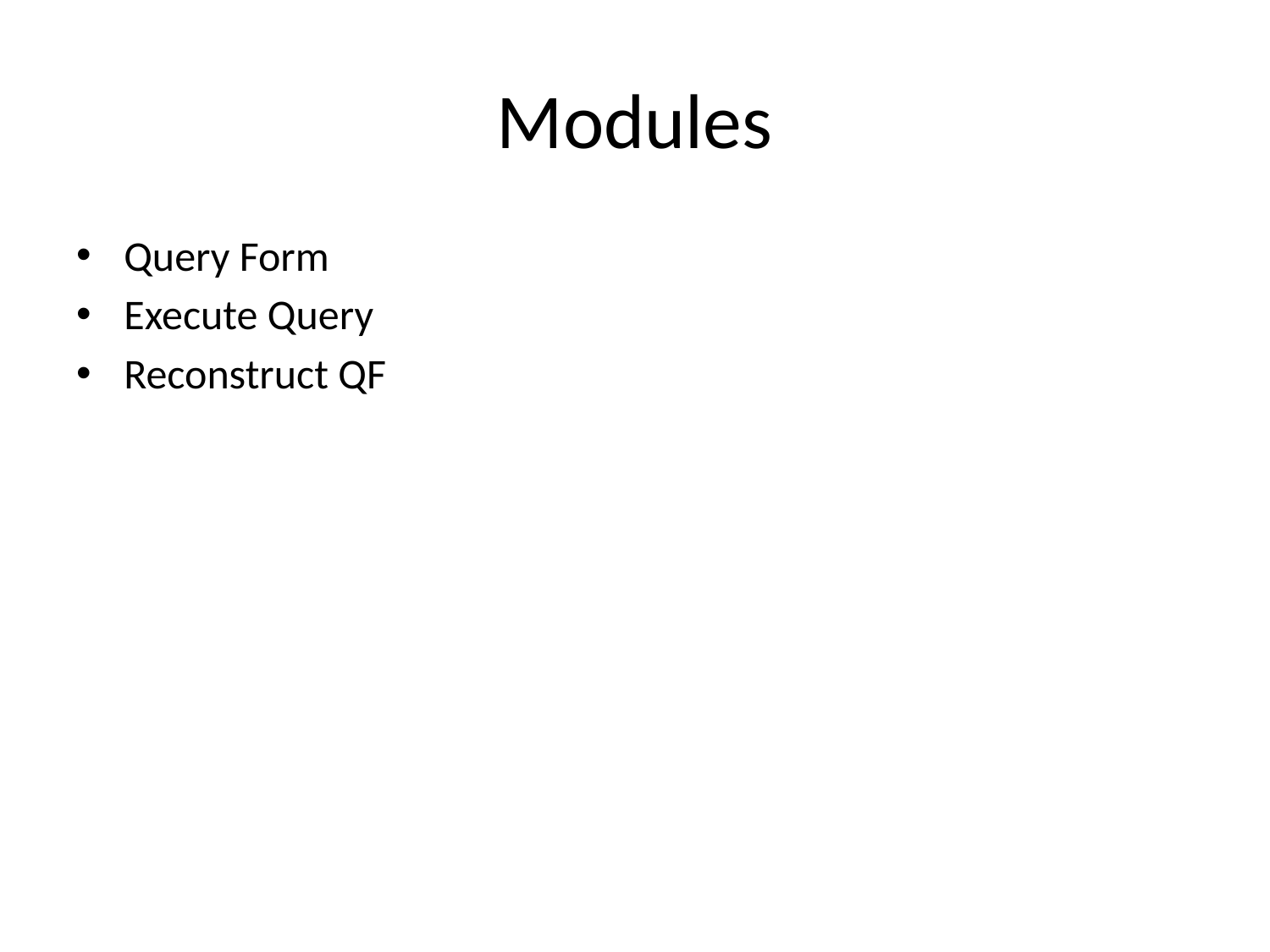

# Modules
Query Form
Execute Query
Reconstruct QF